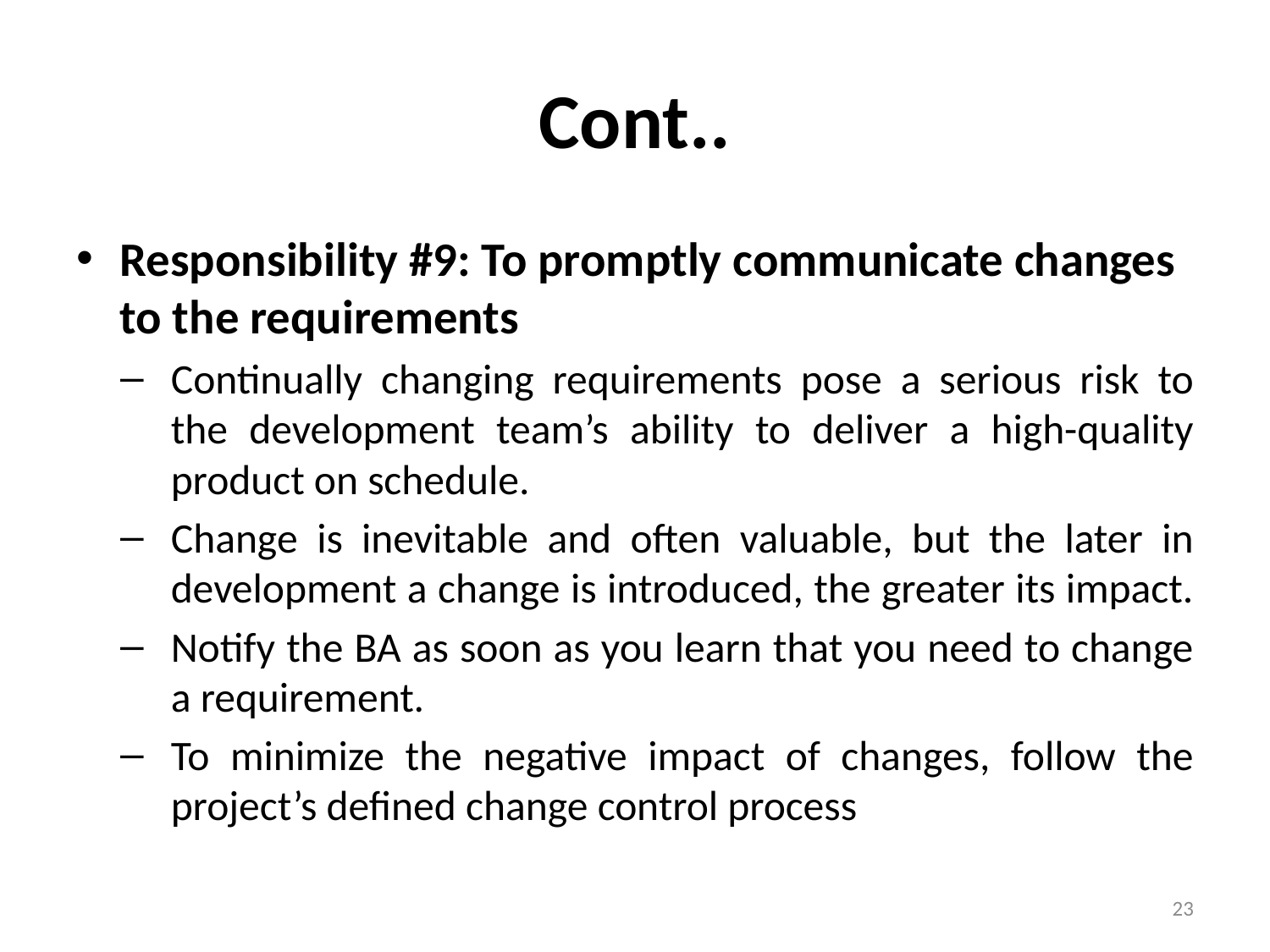

# Cont..
Responsibility #9: To promptly communicate changes to the requirements
Continually changing requirements pose a serious risk to the development team’s ability to deliver a high-quality product on schedule.
Change is inevitable and often valuable, but the later in development a change is introduced, the greater its impact.
Notify the BA as soon as you learn that you need to change a requirement.
To minimize the negative impact of changes, follow the project’s defined change control process
23